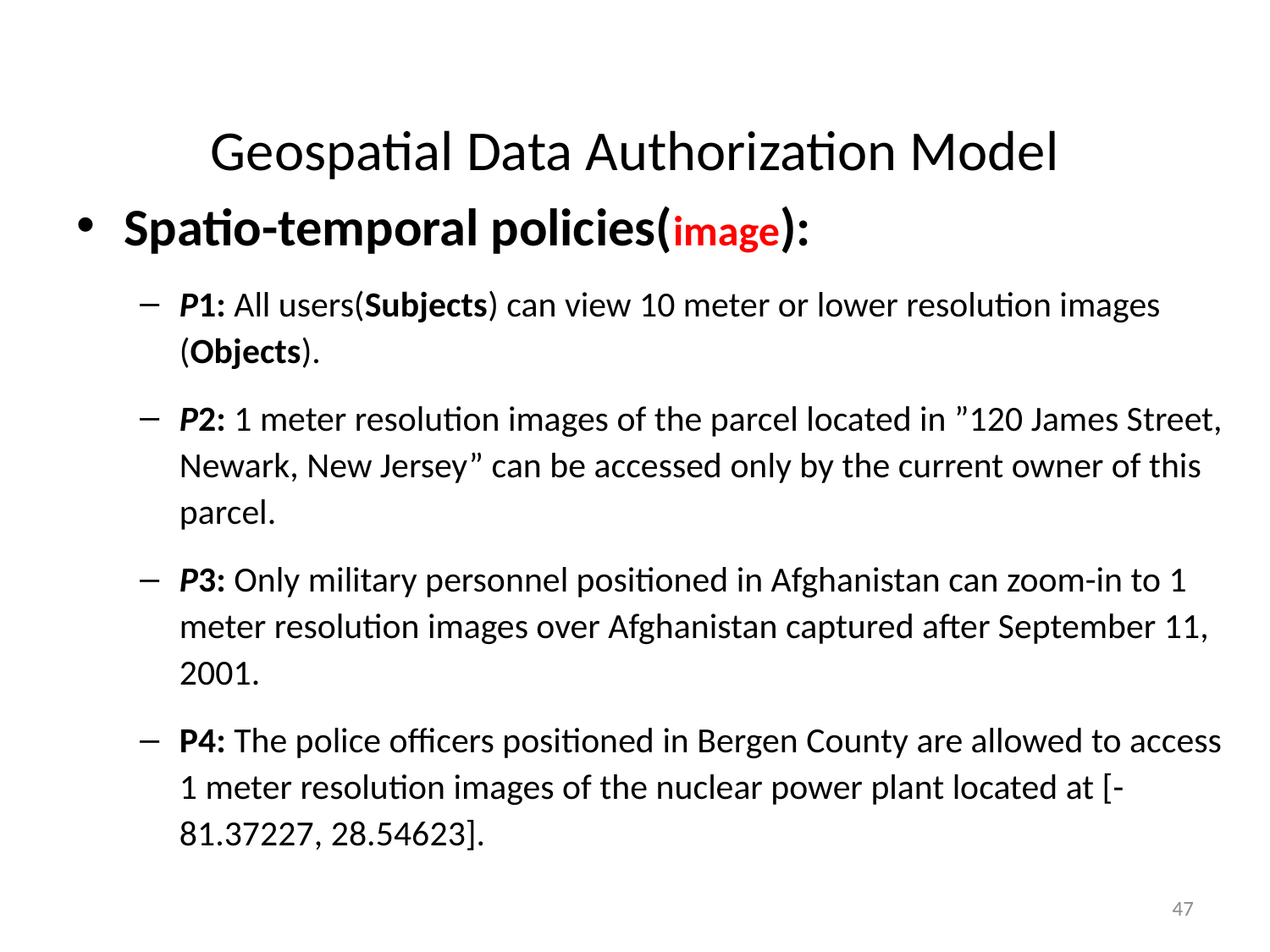

# Geospatial Data Authorization Model
Spatio-temporal policies(image):
P1: All users(Subjects) can view 10 meter or lower resolution images (Objects).
P2: 1 meter resolution images of the parcel located in ”120 James Street, Newark, New Jersey” can be accessed only by the current owner of this parcel.
P3: Only military personnel positioned in Afghanistan can zoom-in to 1 meter resolution images over Afghanistan captured after September 11, 2001.
P4: The police officers positioned in Bergen County are allowed to access 1 meter resolution images of the nuclear power plant located at [-81.37227, 28.54623].
47